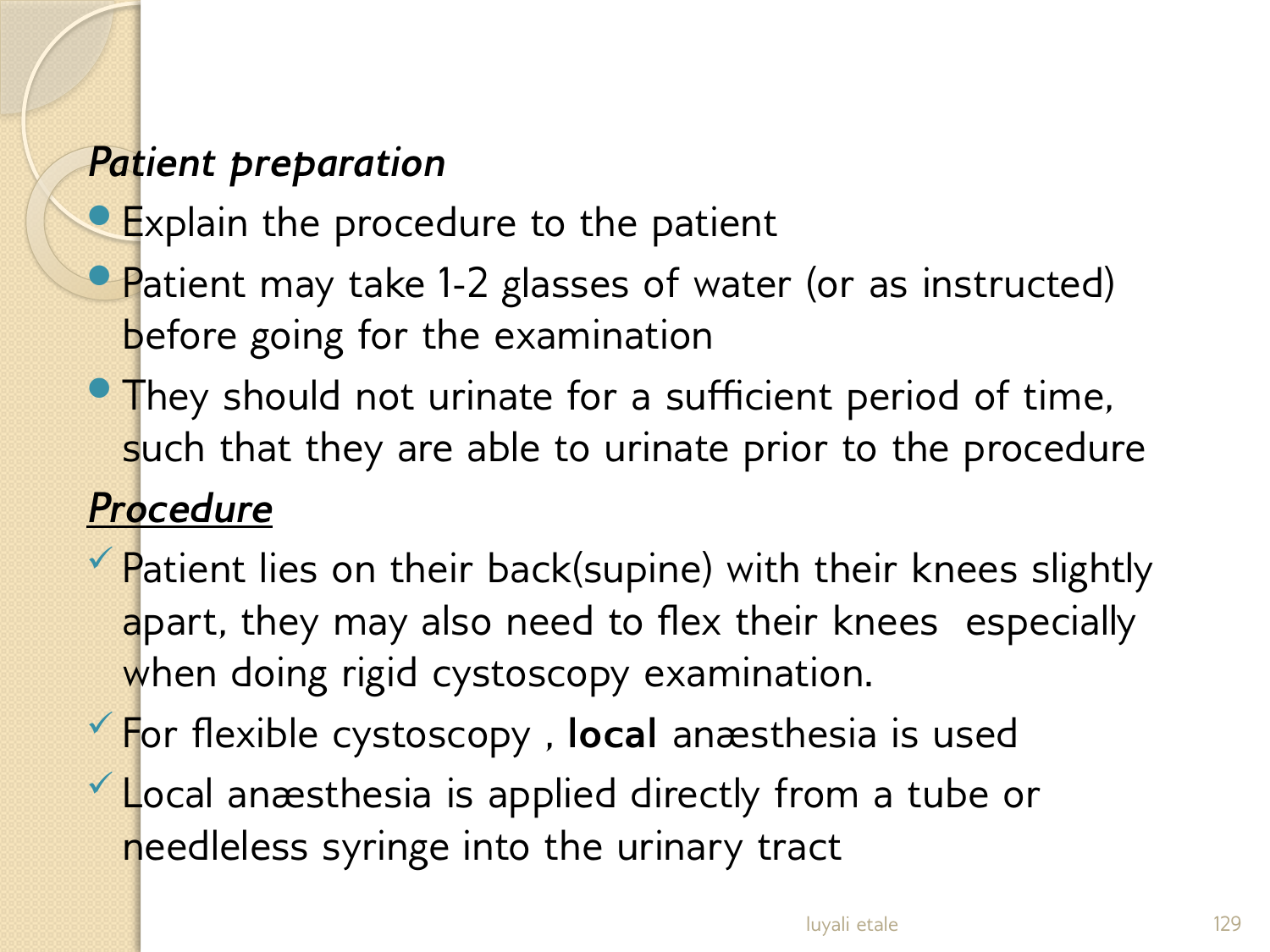

Patient preparation
Explain the procedure to the patient
Patient may take 1-2 glasses of water (or as instructed) before going for the examination
They should not urinate for a sufficient period of time, such that they are able to urinate prior to the procedure
Procedure
Patient lies on their back(supine) with their knees slightly apart, they may also need to flex their knees  especially when doing rigid cystoscopy examination.
For flexible cystoscopy , local anaesthesia is used
Local anaesthesia is applied directly from a tube or needleless syringe into the urinary tract
luyali etale
129